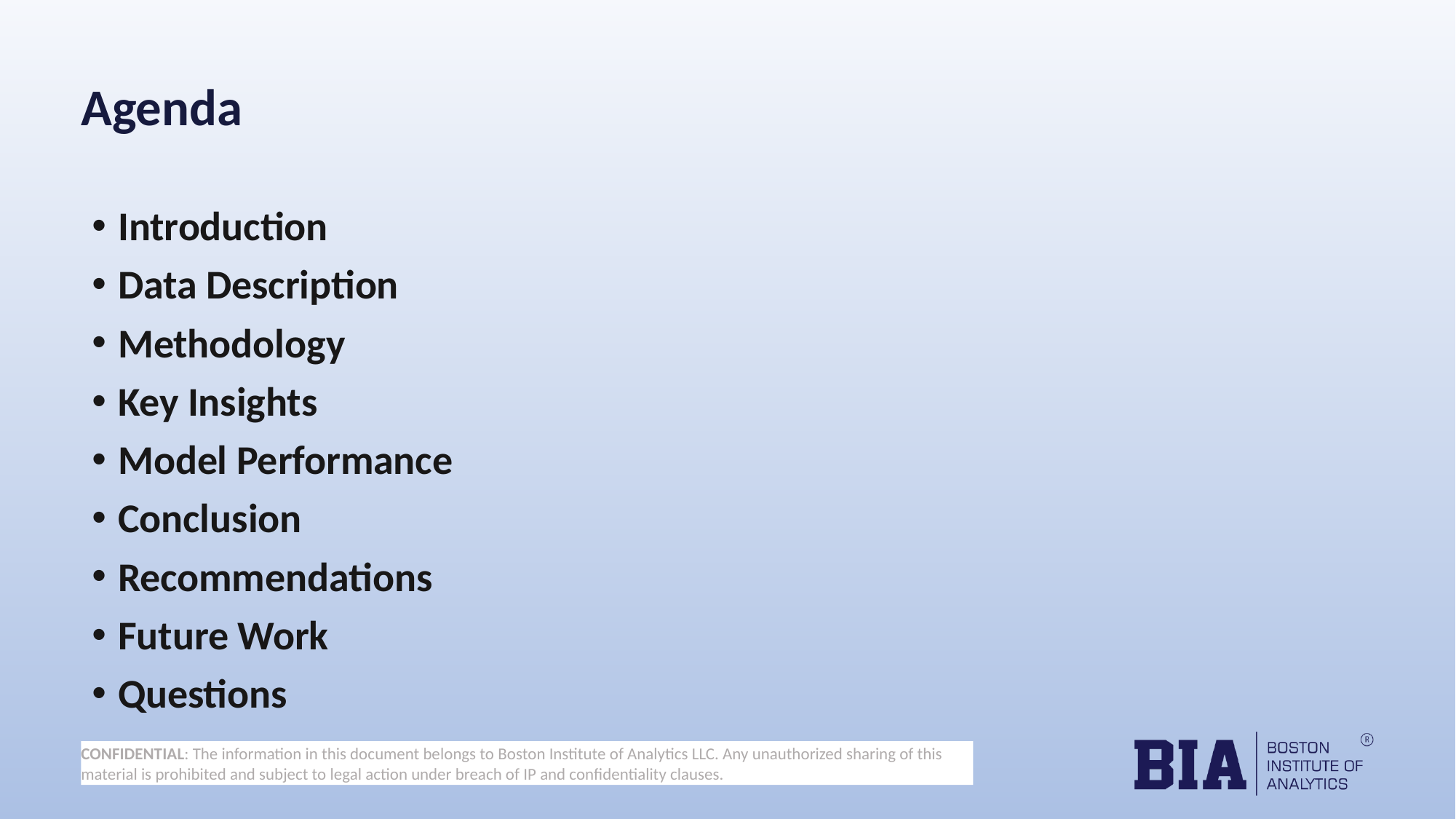

# Agenda
Introduction
Data Description
Methodology
Key Insights
Model Performance
Conclusion
Recommendations
Future Work
Questions